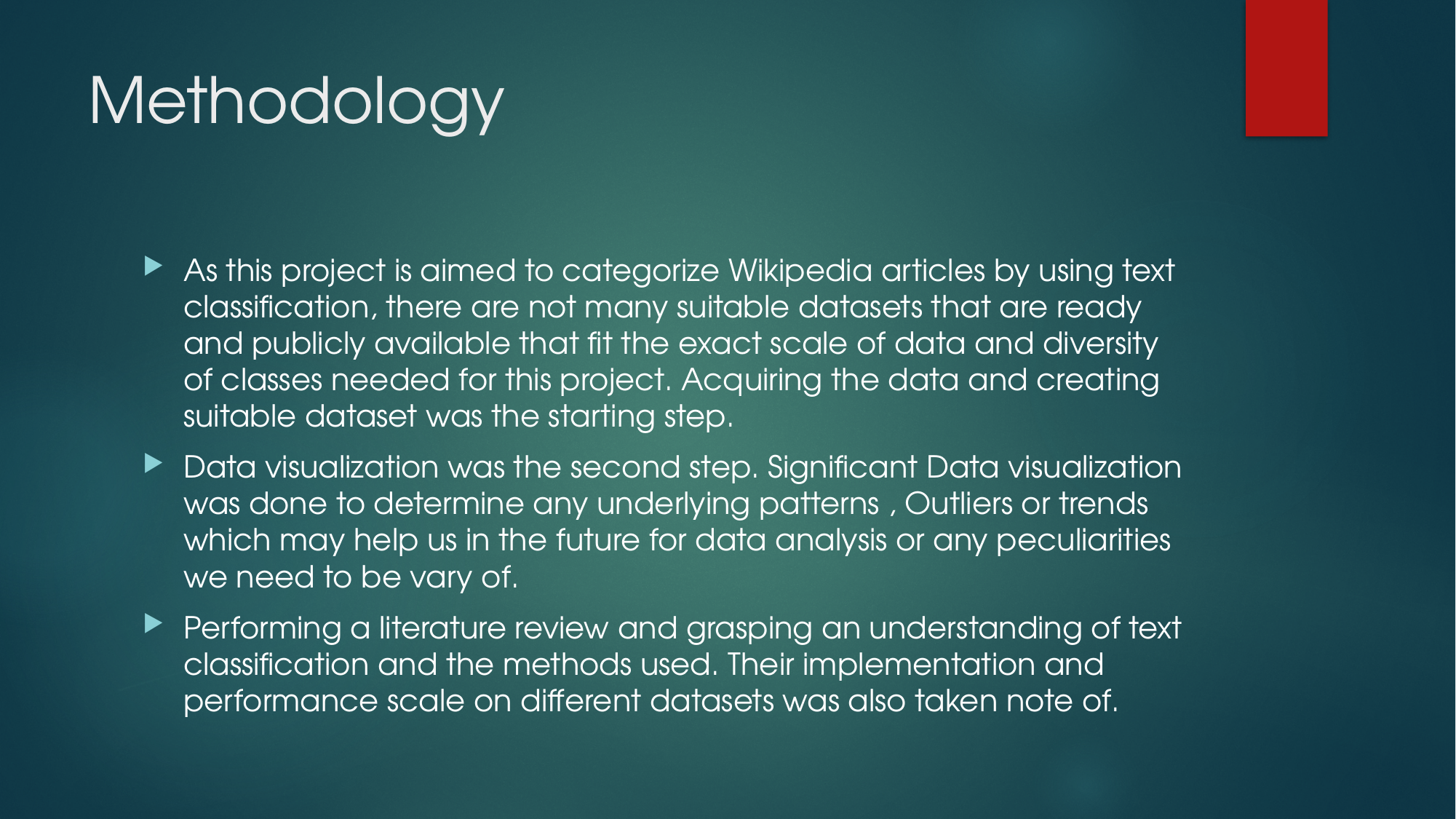

# Methodology
As this project is aimed to categorize Wikipedia articles by using text classification, there are not many suitable datasets that are ready and publicly available that fit the exact scale of data and diversity of classes needed for this project. Acquiring the data and creating suitable dataset was the starting step.
Data visualization was the second step. Significant Data visualization was done to determine any underlying patterns , Outliers or trends which may help us in the future for data analysis or any peculiarities we need to be vary of.
Performing a literature review and grasping an understanding of text classification and the methods used. Their implementation and performance scale on different datasets was also taken note of.